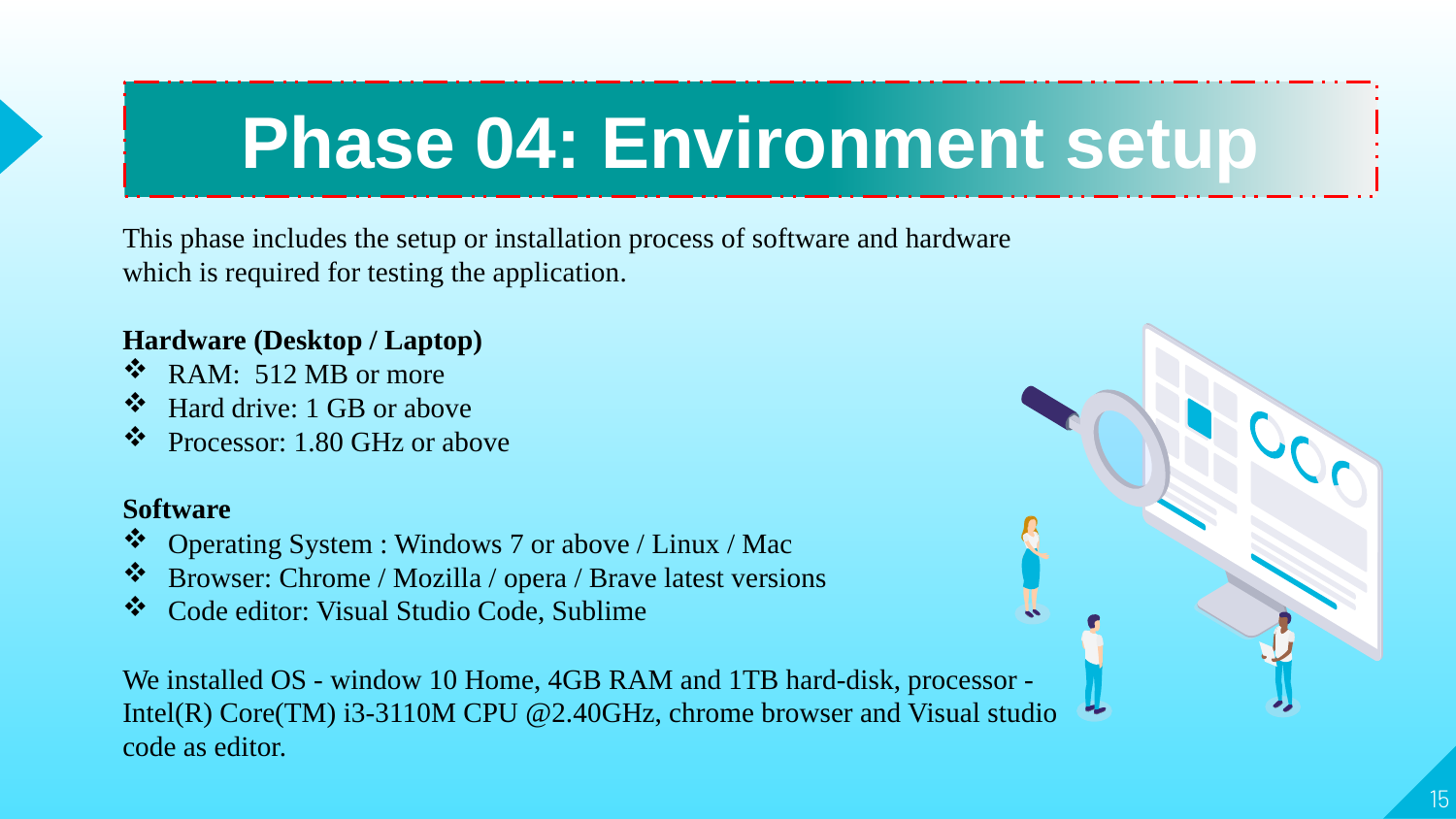

Phase 04: Environment setup
This phase includes the setup or installation process of software and hardware  which is required for testing the application.

Hardware (Desktop / Laptop)
RAM:  512 MB or more
Hard drive: 1 GB or above
Processor: 1.80 GHz or above

Software
Operating System : Windows 7 or above / Linux / Mac
Browser: Chrome / Mozilla / opera / Brave latest versions
Code editor: Visual Studio Code, Sublime

We installed OS - window 10 Home, 4GB RAM and 1TB hard-disk, processor - Intel(R) Core(TM) i3-3110M CPU @2.40GHz, chrome browser and Visual studio code as editor.

15